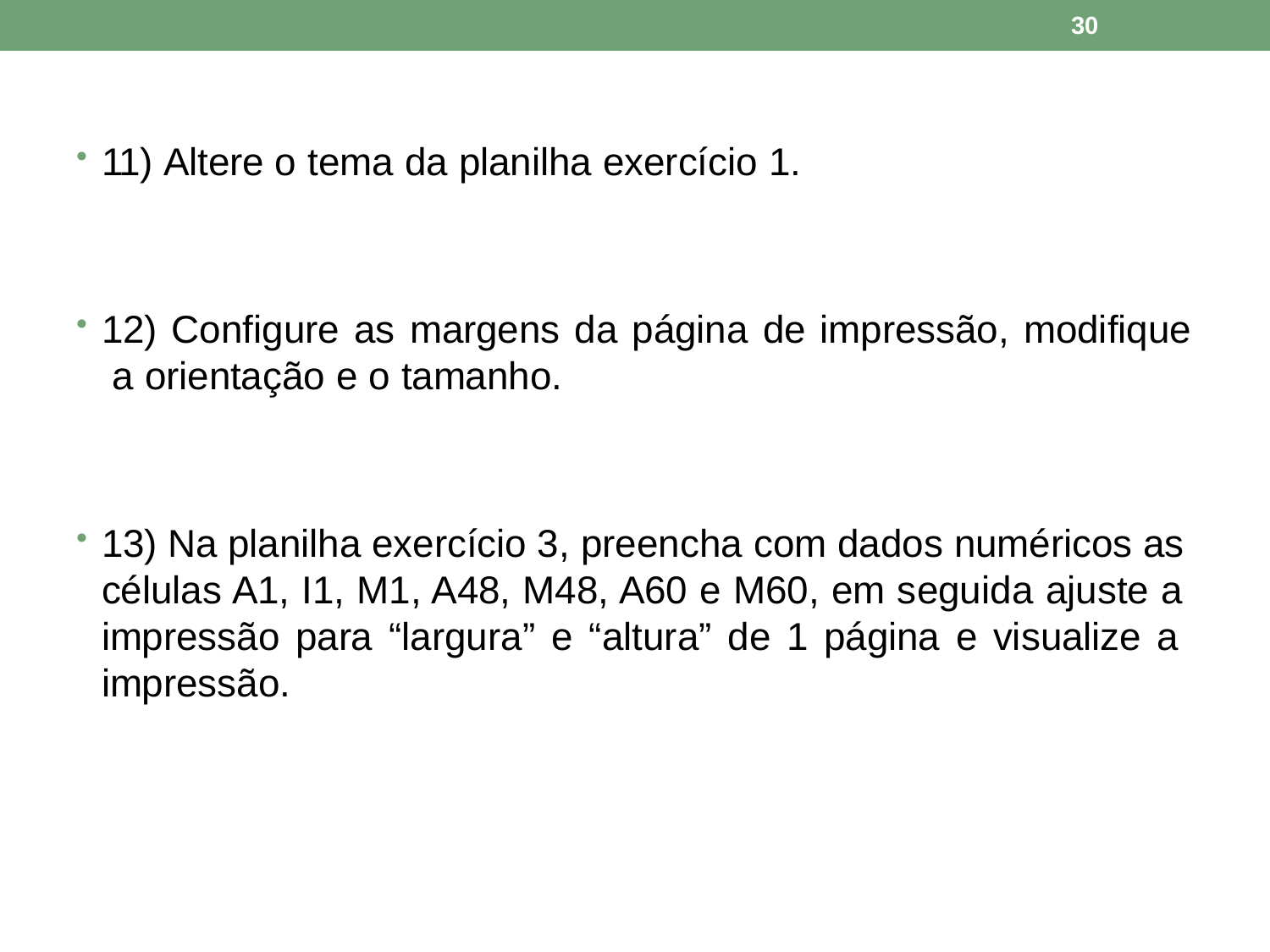

30
11) Altere o tema da planilha exercício 1.
12) Configure as margens da página de impressão, modifique  a orientação e o tamanho.
13) Na planilha exercício 3, preencha com dados numéricos as  células A1, I1, M1, A48, M48, A60 e M60, em seguida ajuste a  impressão para “largura” e “altura” de 1 página e visualize a  impressão.